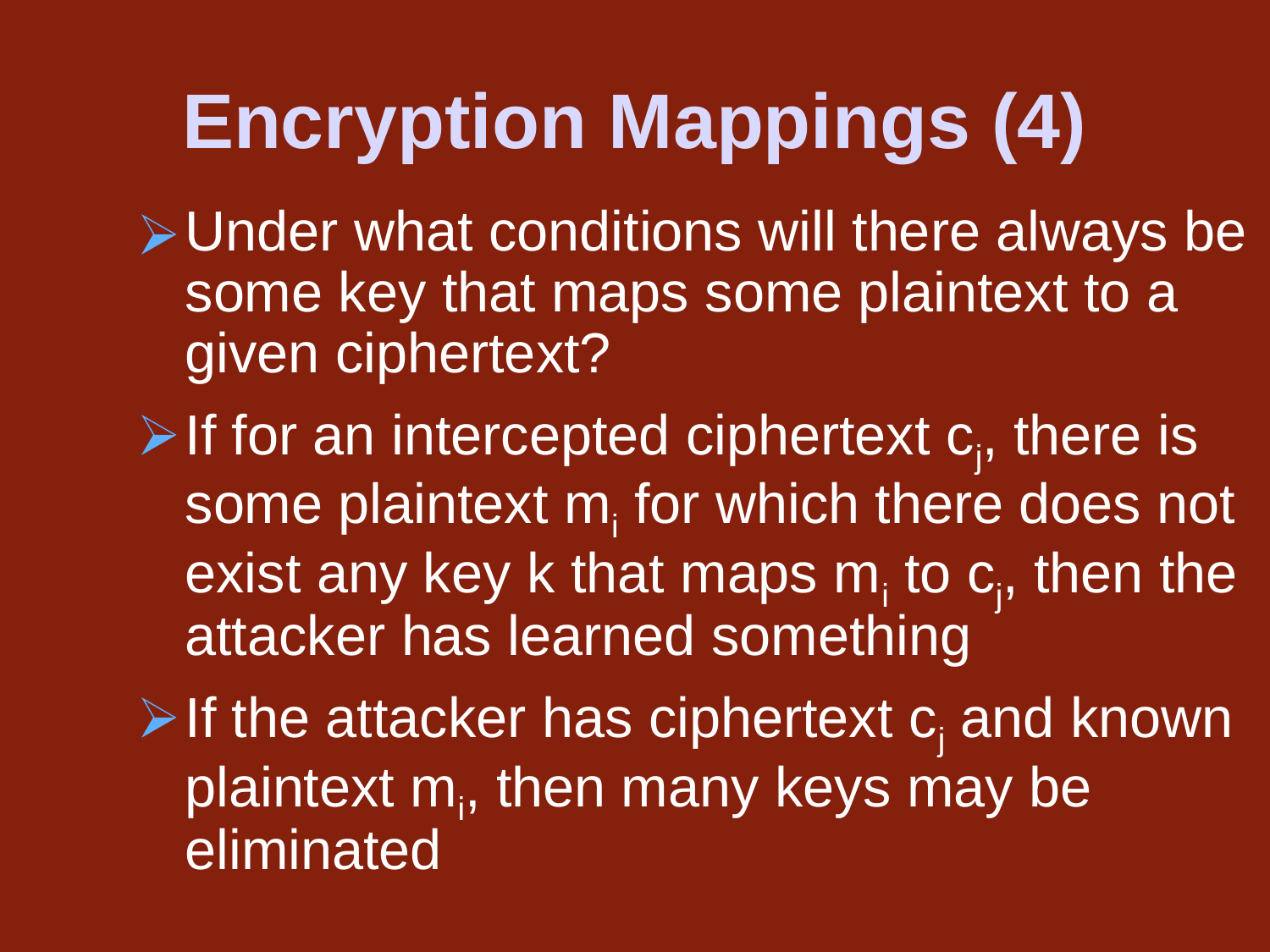

Encryption Mappings (4)
Under what conditions will there always be some key that maps some plaintext to a given ciphertext?
If for an intercepted ciphertext cj, there is some plaintext mi for which there does not exist any key k that maps mi to cj, then the attacker has learned something
If the attacker has ciphertext cj and known plaintext mi, then many keys may be eliminated